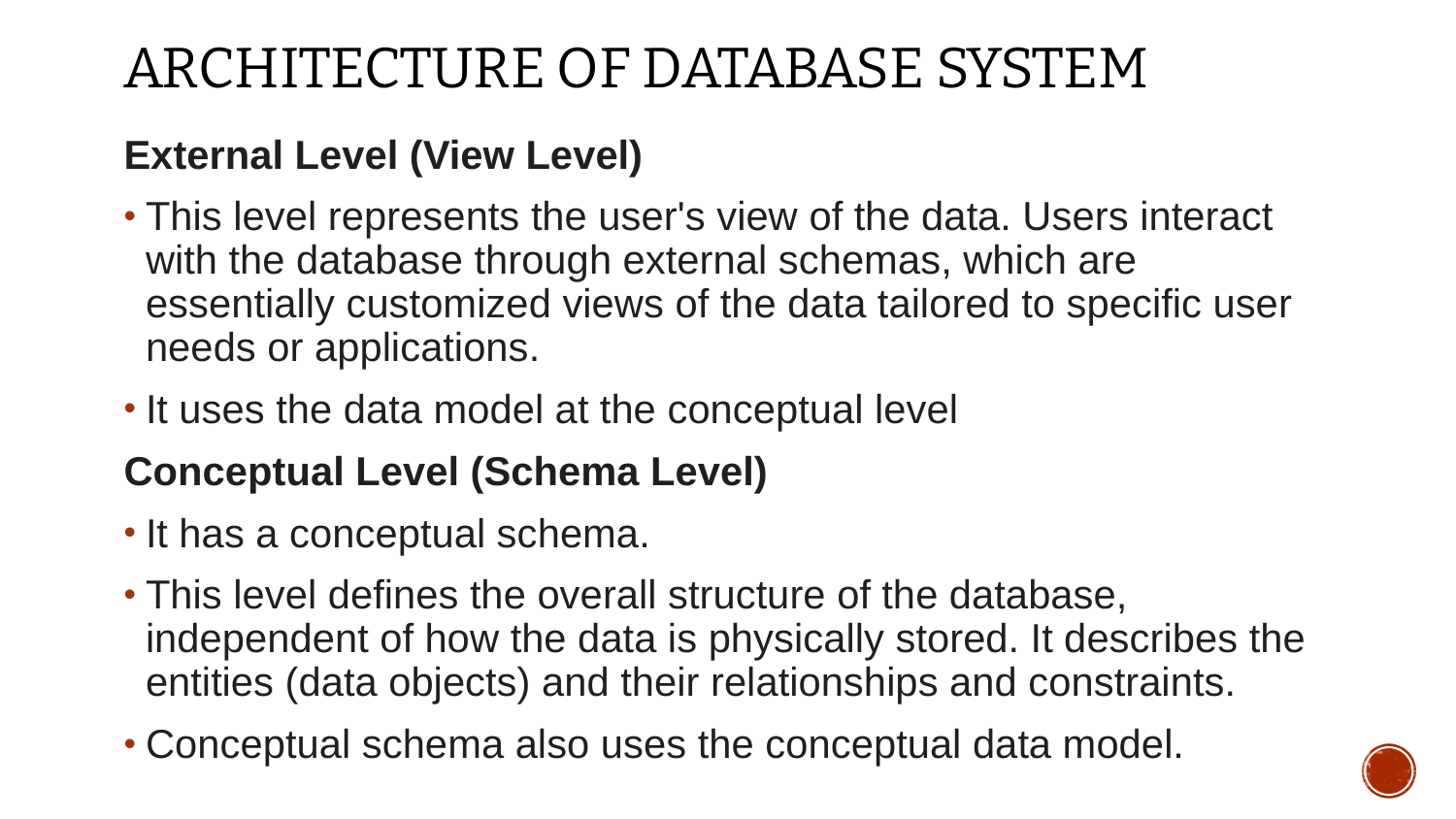

# Architecture of Database System
External Level (View Level)
This level represents the user's view of the data. Users interact with the database through external schemas, which are essentially customized views of the data tailored to specific user needs or applications.
It uses the data model at the conceptual level
Conceptual Level (Schema Level)
It has a conceptual schema.
This level defines the overall structure of the database, independent of how the data is physically stored. It describes the entities (data objects) and their relationships and constraints.
Conceptual schema also uses the conceptual data model.